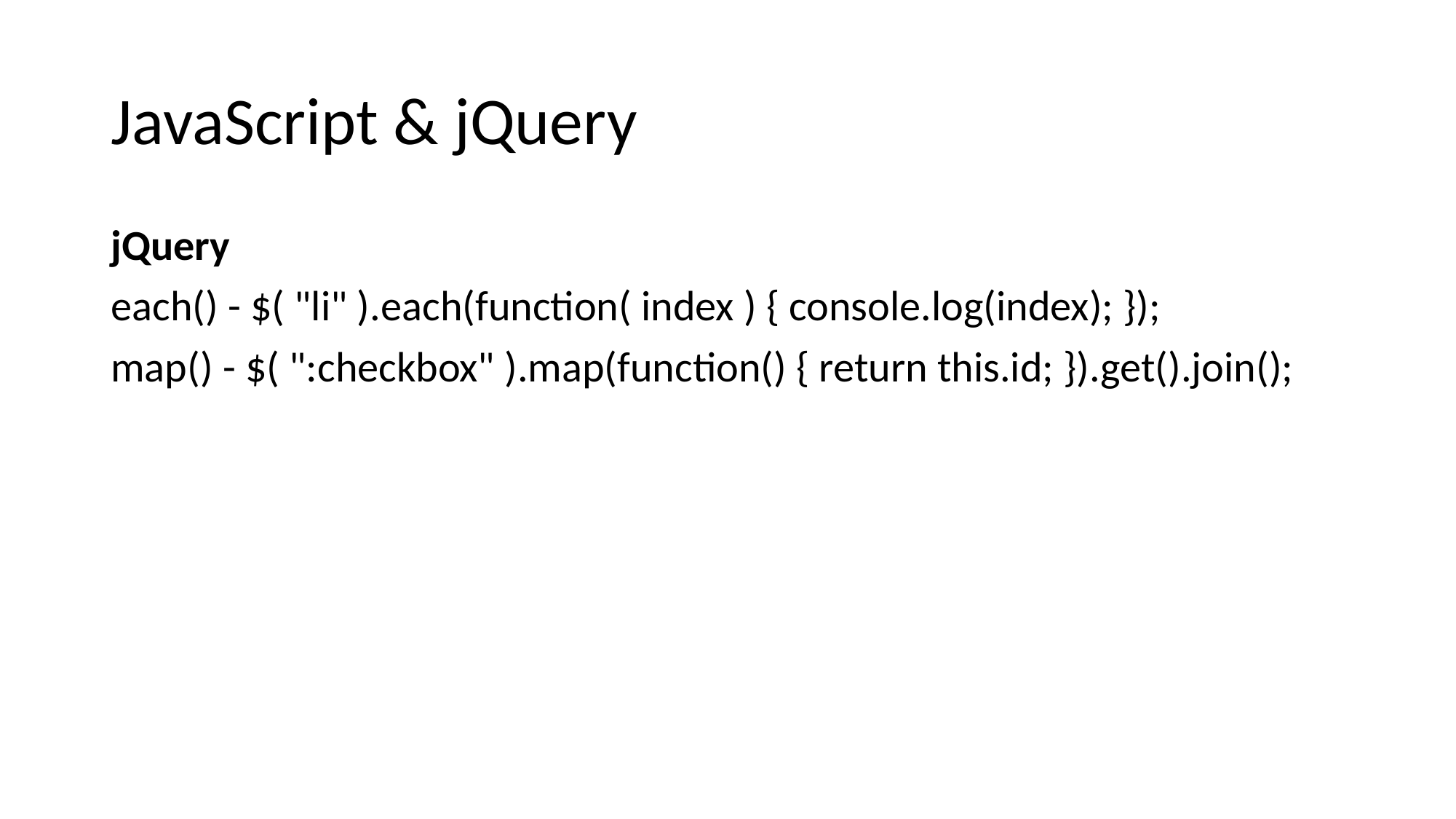

# JavaScript & jQuery
jQuery
each() - $( "li" ).each(function( index ) { console.log(index); });
map() - $( ":checkbox" ).map(function() { return this.id; }).get().join();